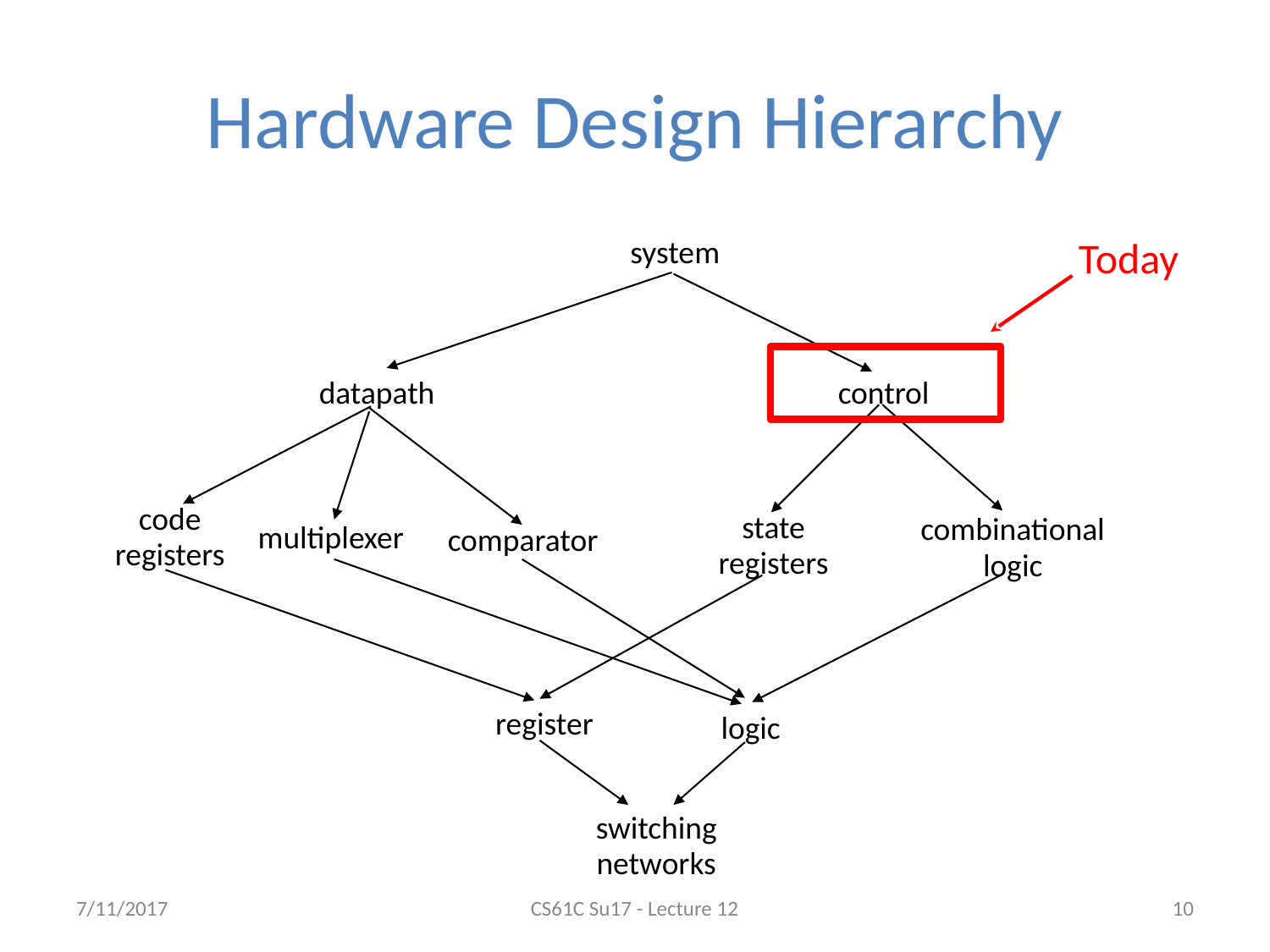

# Hardware Design Hierarchy
Today
system

control
datapath
code
registers
state
registers
combinational
logic
multiplexer
comparator
register
logic
switching
networks
7/11/2017
CS61C Su17 - Lecture 12
10